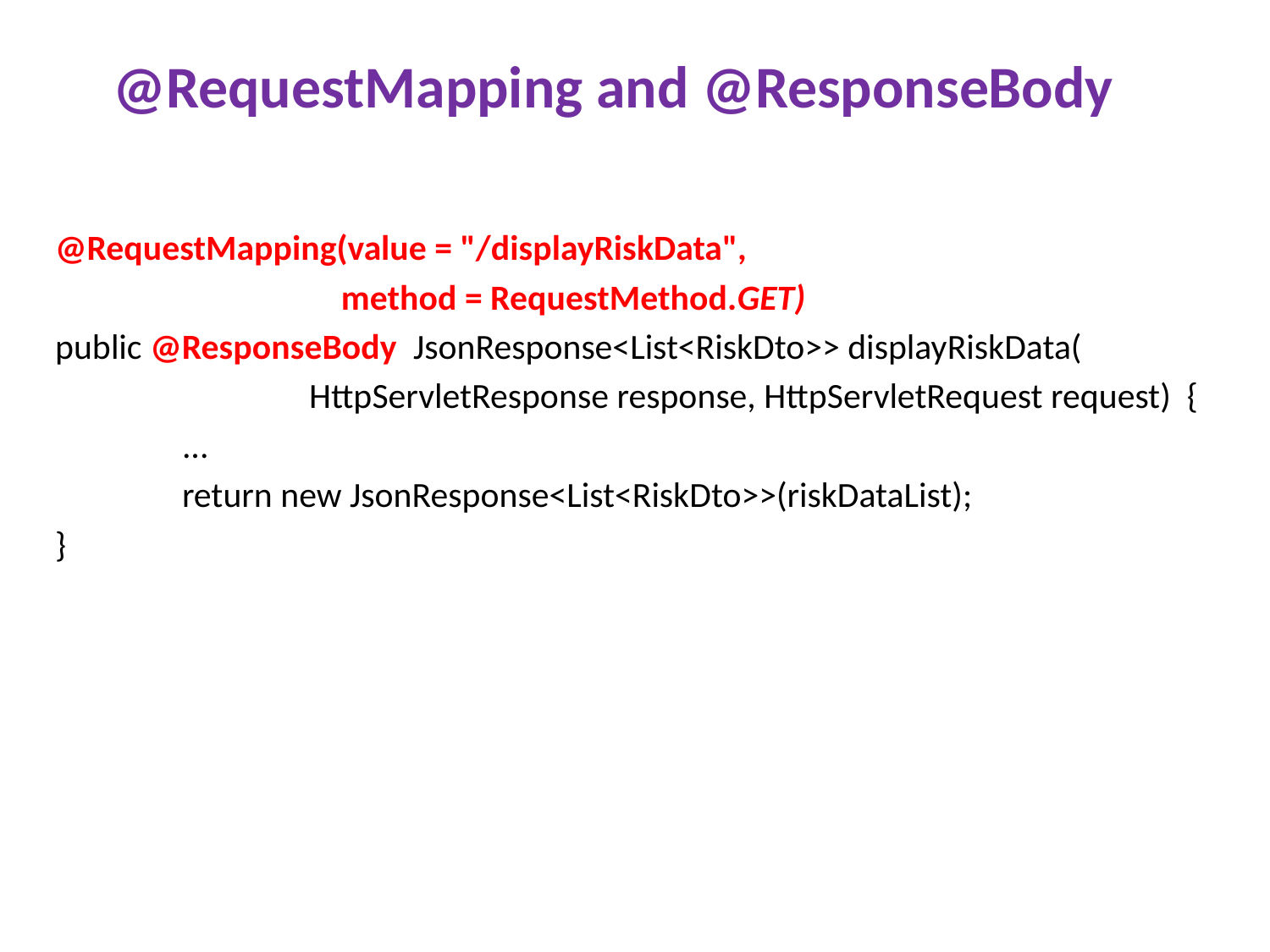

# @RequestMapping and @ResponseBody

@RequestMapping(value = "/displayRiskData",
		    method = RequestMethod.GET)
public @ResponseBody  JsonResponse<List<RiskDto>> displayRiskData(
		HttpServletResponse response, HttpServletRequest request)  {
	...
	return new JsonResponse<List<RiskDto>>(riskDataList);
}